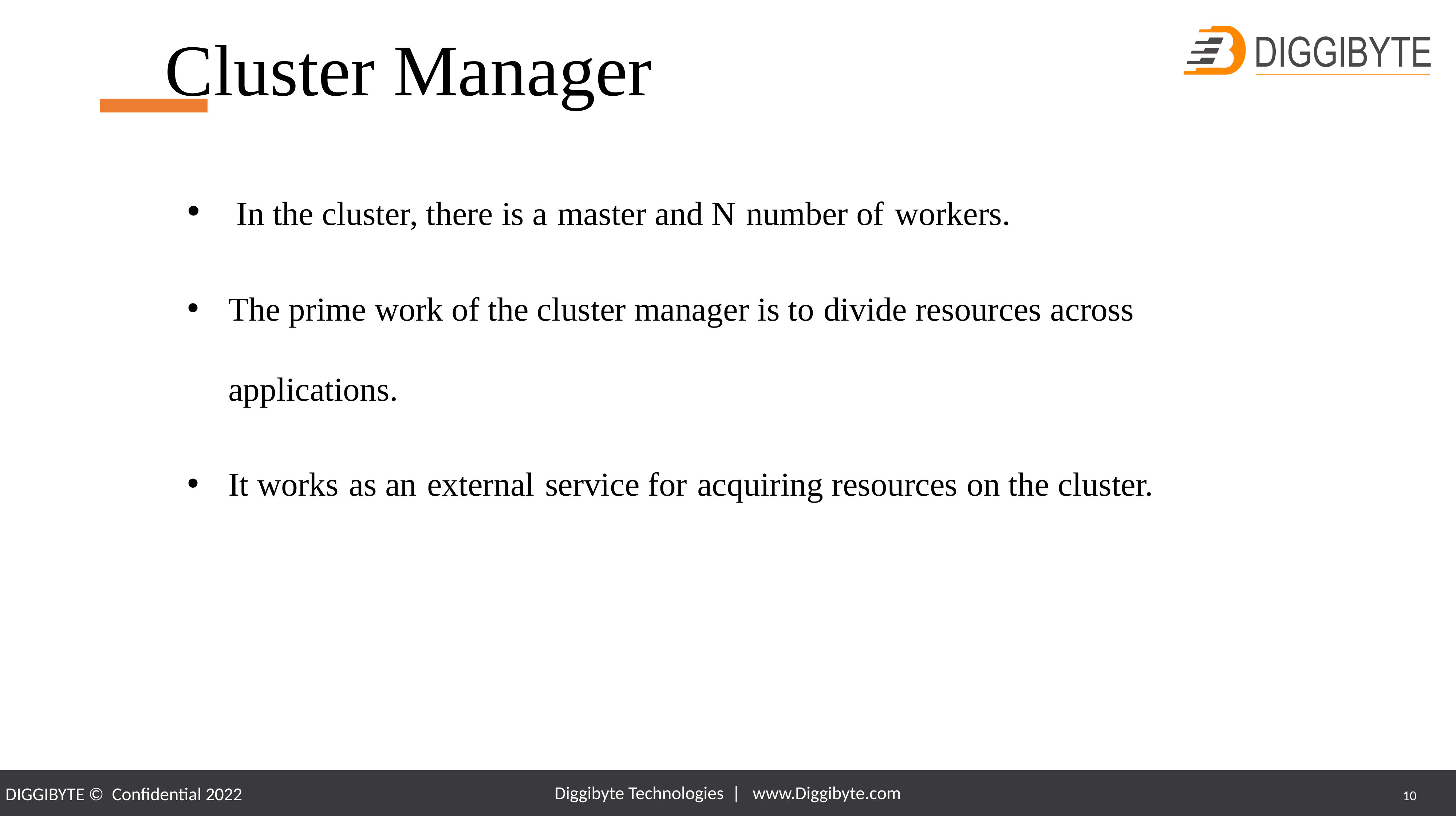

# Cluster Manager
 In the cluster, there is a master and N number of workers.
The prime work of the cluster manager is to divide resources across applications.
It works as an external service for acquiring resources on the cluster.

Diggibyte Technologies  |   www.Diggibyte.com
10